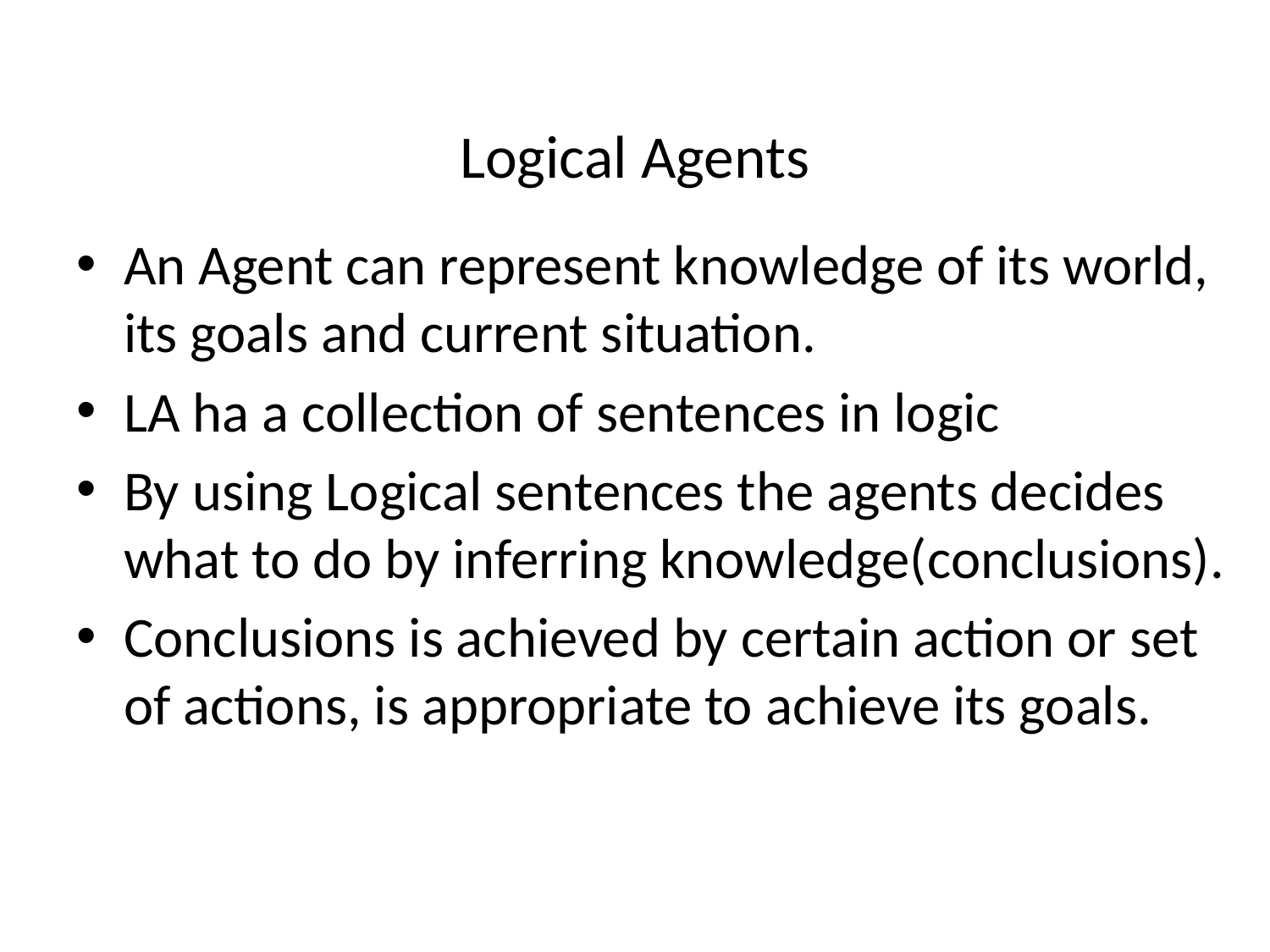

# Logical Agents
An Agent can represent knowledge of its world, its goals and current situation.
LA ha a collection of sentences in logic
By using Logical sentences the agents decides what to do by inferring knowledge(conclusions).
Conclusions is achieved by certain action or set of actions, is appropriate to achieve its goals.